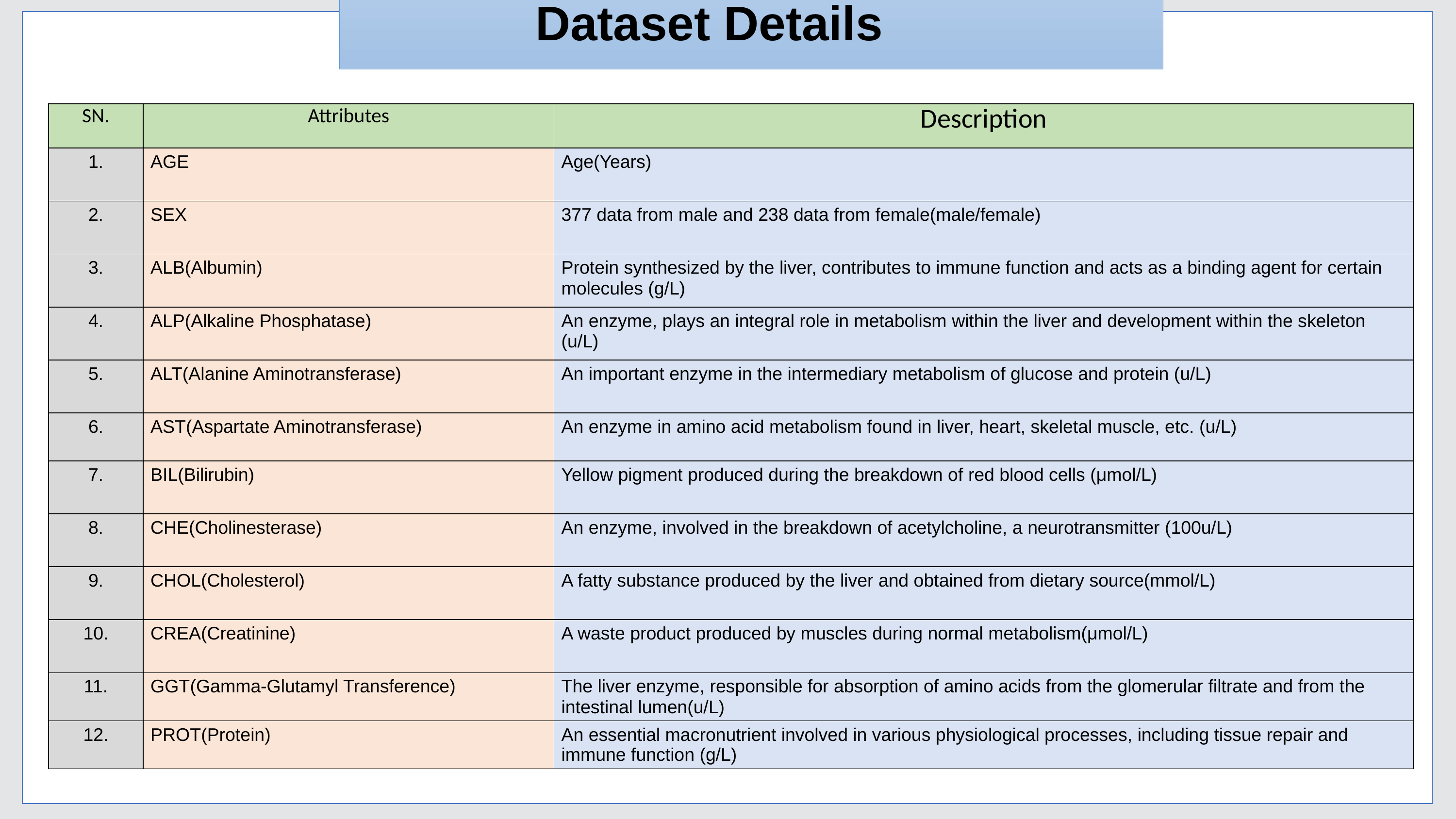

Dataset Details

| SN. | Attributes | Description |
| --- | --- | --- |
| 1. | AGE | Age(Years) |
| 2. | SEX | 377 data from male and 238 data from female(male/female) |
| 3. | ALB(Albumin) | Protein synthesized by the liver, contributes to immune function and acts as a binding agent for certain molecules (g/L) |
| 4. | ALP(Alkaline Phosphatase) | An enzyme, plays an integral role in metabolism within the liver and development within the skeleton (u/L) |
| 5. | ALT(Alanine Aminotransferase) | An important enzyme in the intermediary metabolism of glucose and protein (u/L) |
| 6. | AST(Aspartate Aminotransferase) | An enzyme in amino acid metabolism found in liver, heart, skeletal muscle, etc. (u/L) |
| 7. | BIL(Bilirubin) | Yellow pigment produced during the breakdown of red blood cells (μmol/L) |
| 8. | CHE(Cholinesterase) | An enzyme, involved in the breakdown of acetylcholine, a neurotransmitter (100u/L) |
| 9. | CHOL(Cholesterol) | A fatty substance produced by the liver and obtained from dietary source(mmol/L) |
| 10. | CREA(Creatinine) | A waste product produced by muscles during normal metabolism(μmol/L) |
| 11. | GGT(Gamma-Glutamyl Transference) | The liver enzyme, responsible for absorption of amino acids from the glomerular filtrate and from the intestinal lumen(u/L) |
| 12. | PROT(Protein) | An essential macronutrient involved in various physiological processes, including tissue repair and immune function (g/L) |